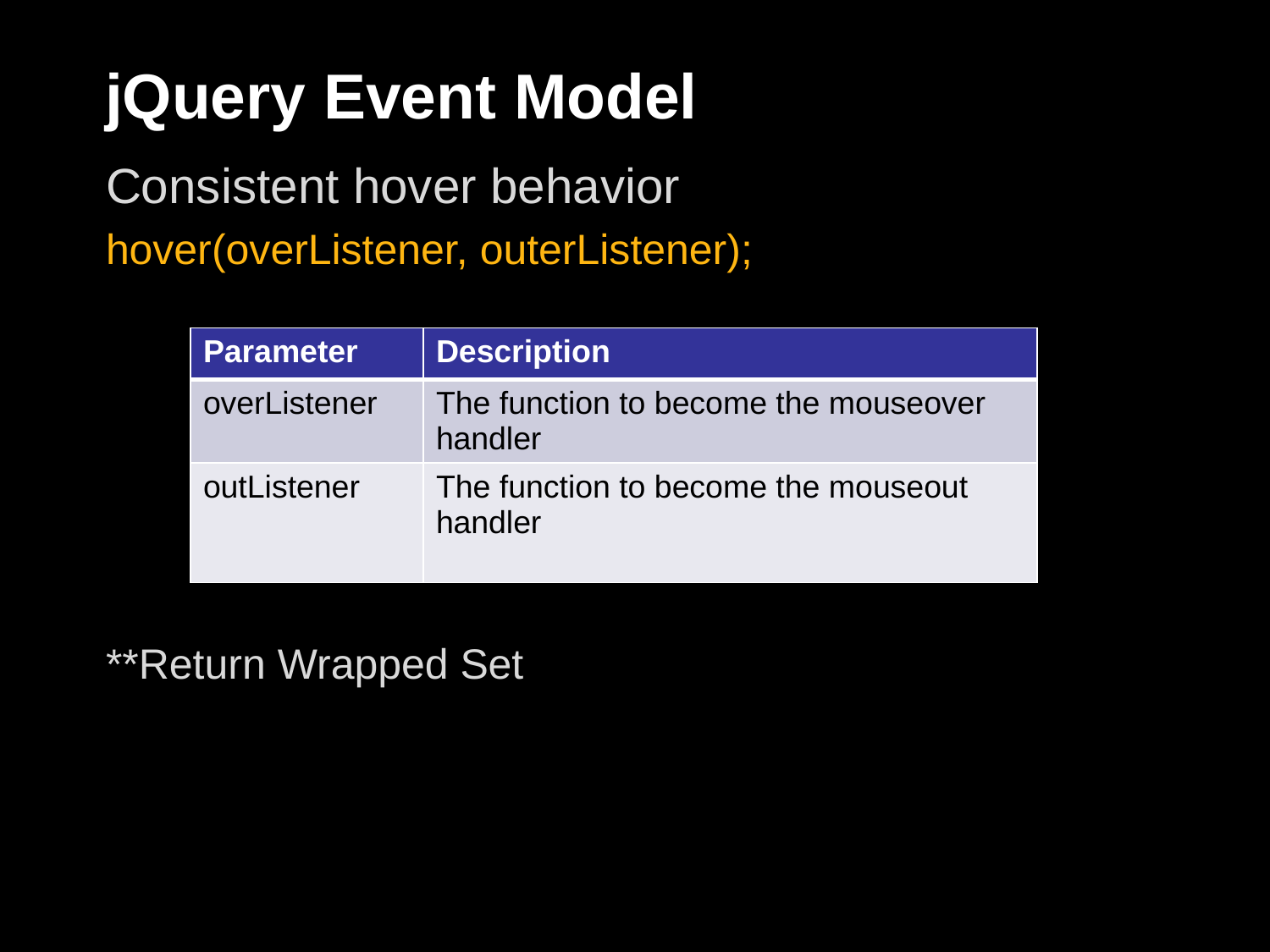

# jQuery Event Model
Consistent hover behavior
hover(overListener, outerListener);

**Return Wrapped Set

| Parameter | Description |
| --- | --- |
| overListener | The function to become the mouseover handler |
| outListener | The function to become the mouseout handler |